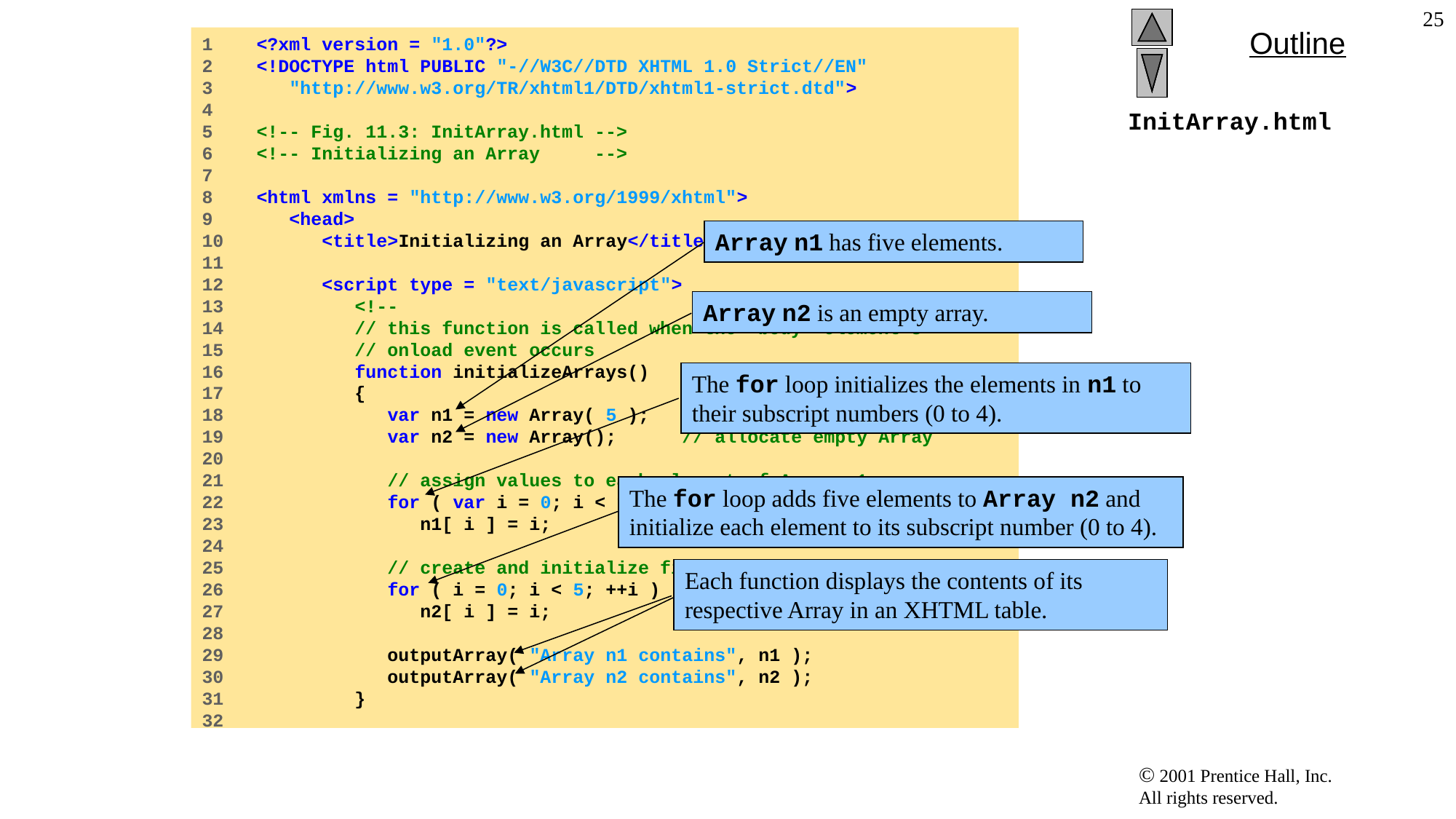

25
1    <?xml version = "1.0"?>
2    <!DOCTYPE html PUBLIC "-//W3C//DTD XHTML 1.0 Strict//EN"
3       "http://www.w3.org/TR/xhtml1/DTD/xhtml1-strict.dtd">
4
5    <!-- Fig. 11.3: InitArray.html -->
6    <!-- Initializing an Array     -->
7
8    <html xmlns = "http://www.w3.org/1999/xhtml">
9       <head>
10         <title>Initializing an Array</title>
11
12         <script type = "text/javascript">
13            <!--
14            // this function is called when the <body> element's
15            // onload event occurs
16            function initializeArrays()
17            {
18               var n1 = new Array( 5 );   // allocate 5-element Array
19               var n2 = new Array();      // allocate empty Array
20
21               // assign values to each element of Array n1
22               for ( var i = 0; i < n1.length; ++i )
23                  n1[ i ] = i;
24
25               // create and initialize five-elements in Array n2
26               for ( i = 0; i < 5; ++i )
27                  n2[ i ] = i;
28
29               outputArray( "Array n1 contains", n1 );
30               outputArray( "Array n2 contains", n2 );
31            }
32
# InitArray.html
Array n1 has five elements.
Array n2 is an empty array.
The for loop initializes the elements in n1 to their subscript numbers (0 to 4).
The for loop adds five elements to Array n2 and initialize each element to its subscript number (0 to 4).
Each function displays the contents of its respective Array in an XHTML table.